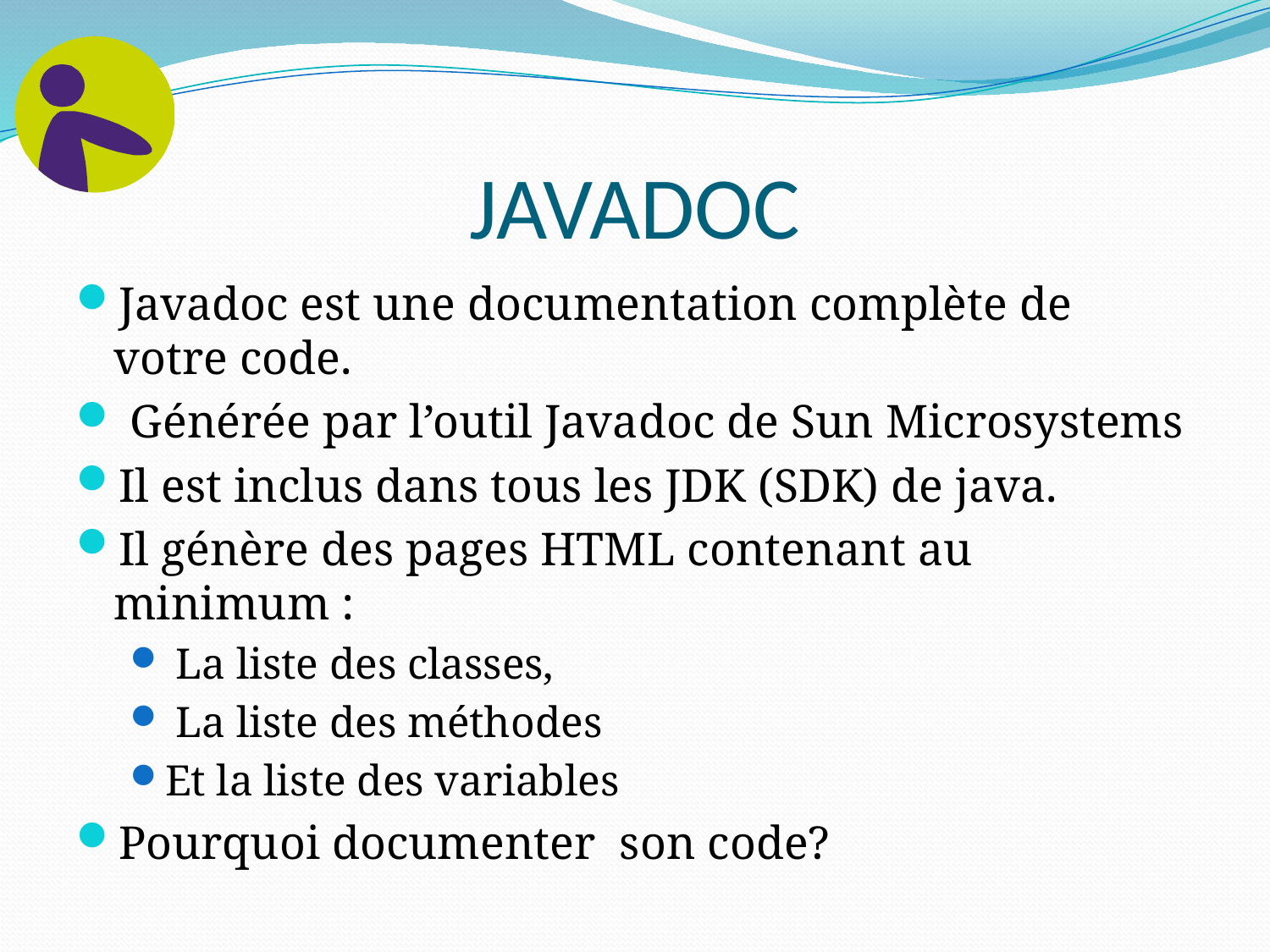

# JAVADOC
Javadoc est une documentation complète de votre code.
 Générée par l’outil Javadoc de Sun Microsystems
Il est inclus dans tous les JDK (SDK) de java.
Il génère des pages HTML contenant au minimum :
 La liste des classes,
 La liste des méthodes
Et la liste des variables
Pourquoi documenter  son code?